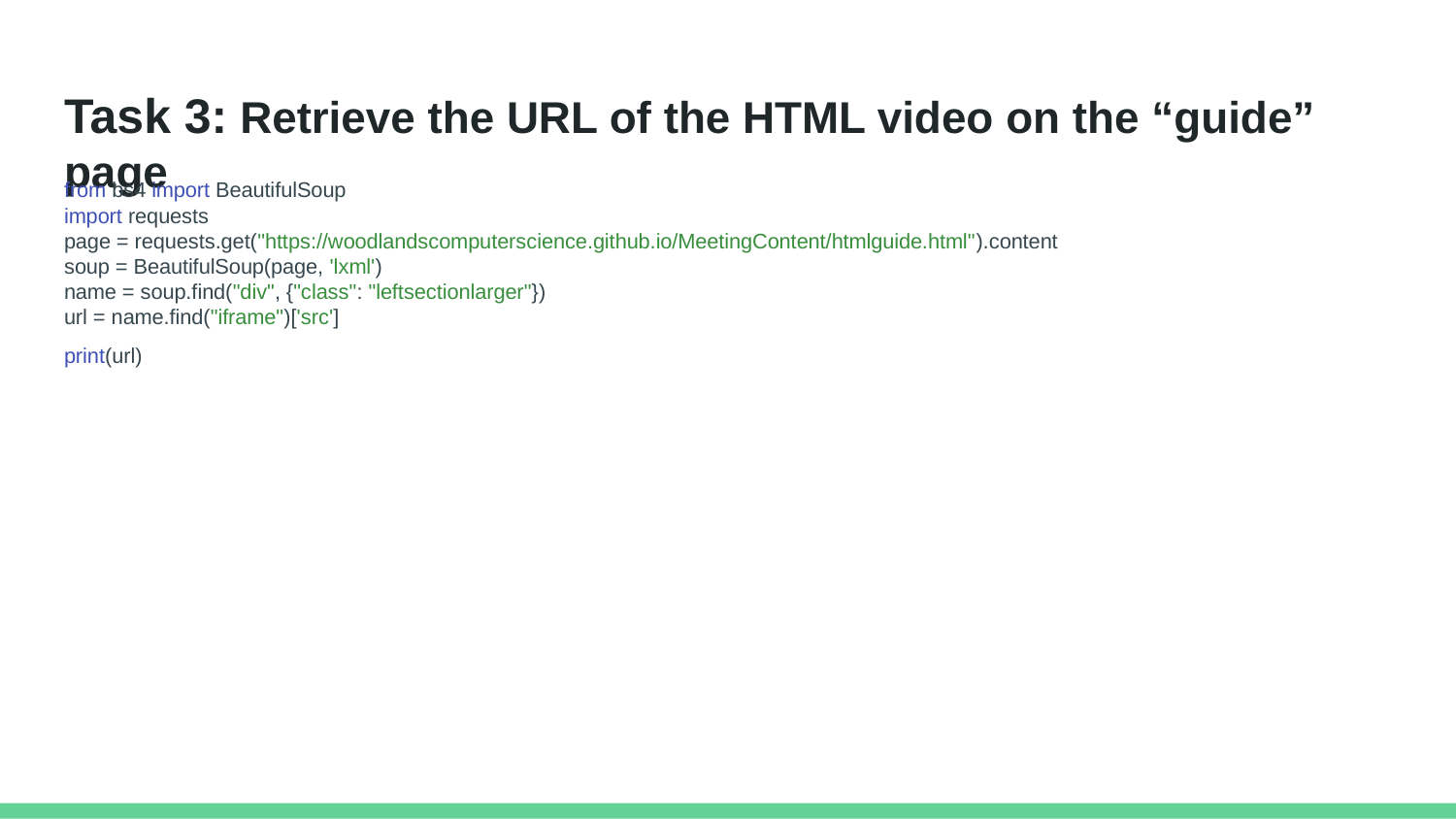

# Task 3: Retrieve the URL of the HTML video on the “guide” page

from bs4 import BeautifulSoup
import requests
page = requests.get("https://woodlandscomputerscience.github.io/MeetingContent/htmlguide.html").content
soup = BeautifulSoup(page, 'lxml')
name = soup.find("div", {"class": "leftsectionlarger"})
url = name.find("iframe")['src']
print(url)